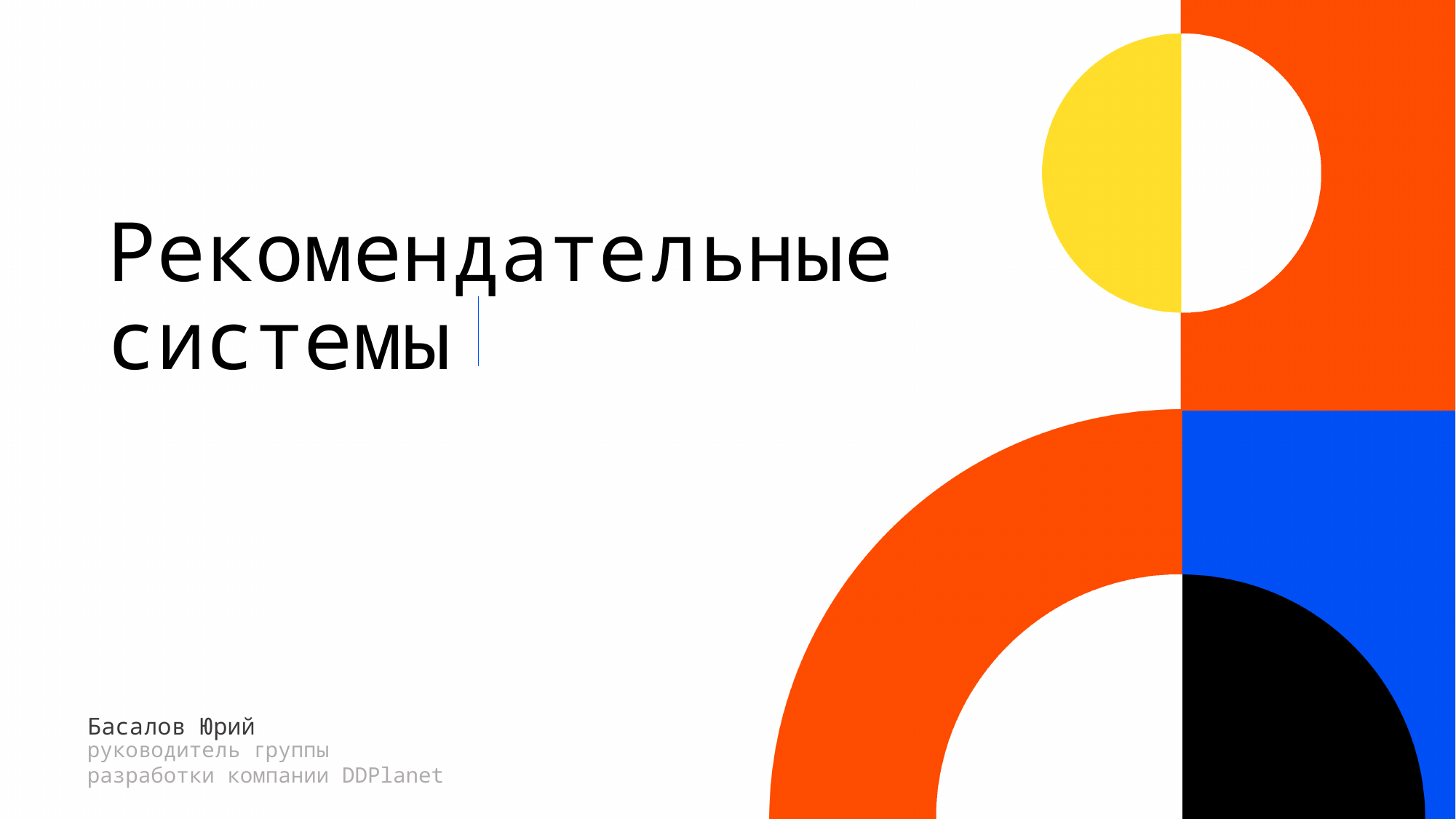

# Рекомендательные системы
Басалов Юрий
руководитель группы
разработки компании DDPlanet